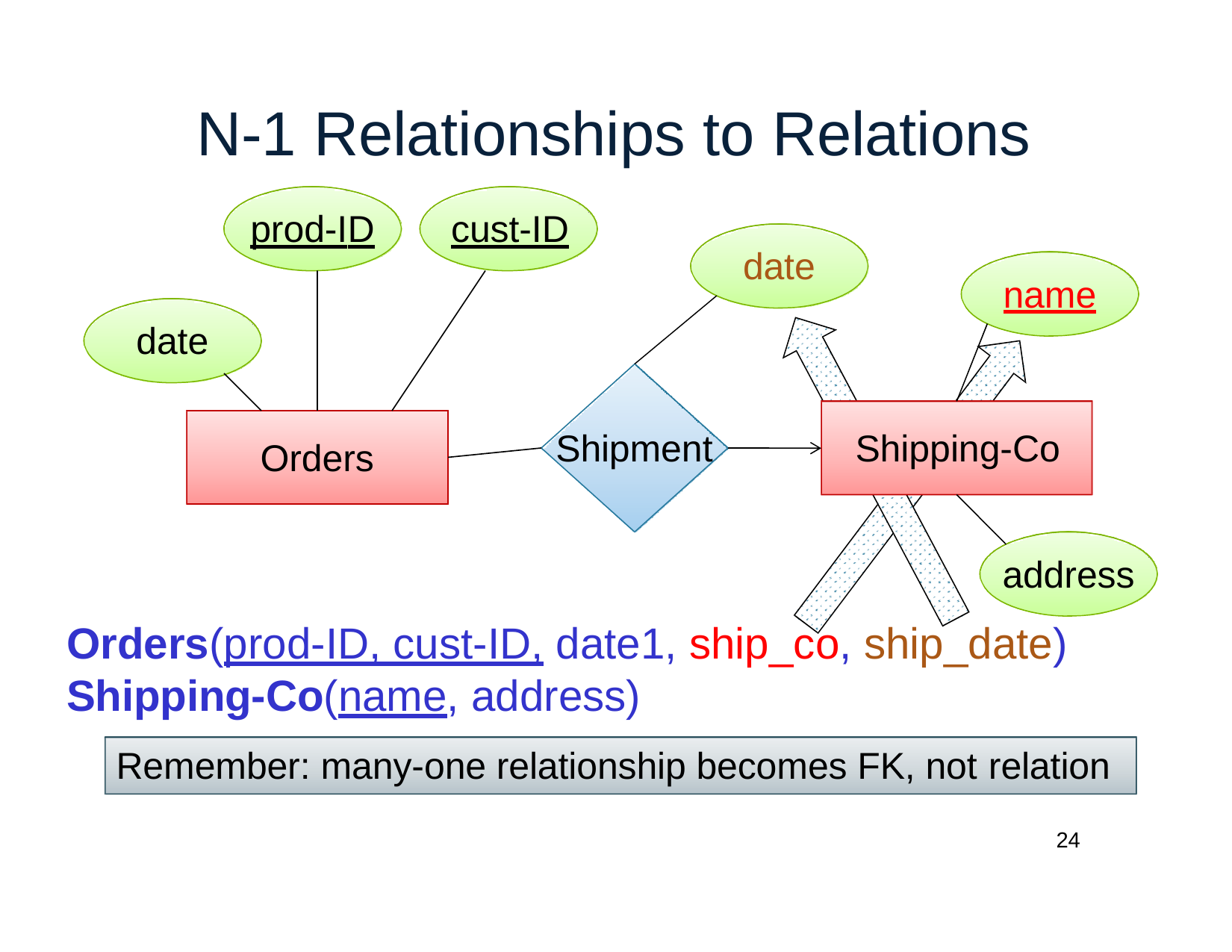

# N-1 Relationships to Relations

prod-ID	cust-ID

date

name

date

Shipment	Shipping-Co
Orders
address
Orders(prod-ID, cust-ID, date1, ship_co, ship_date)
Shipping-Co(name, address)
Remember: many-one relationship becomes FK, not relation

24